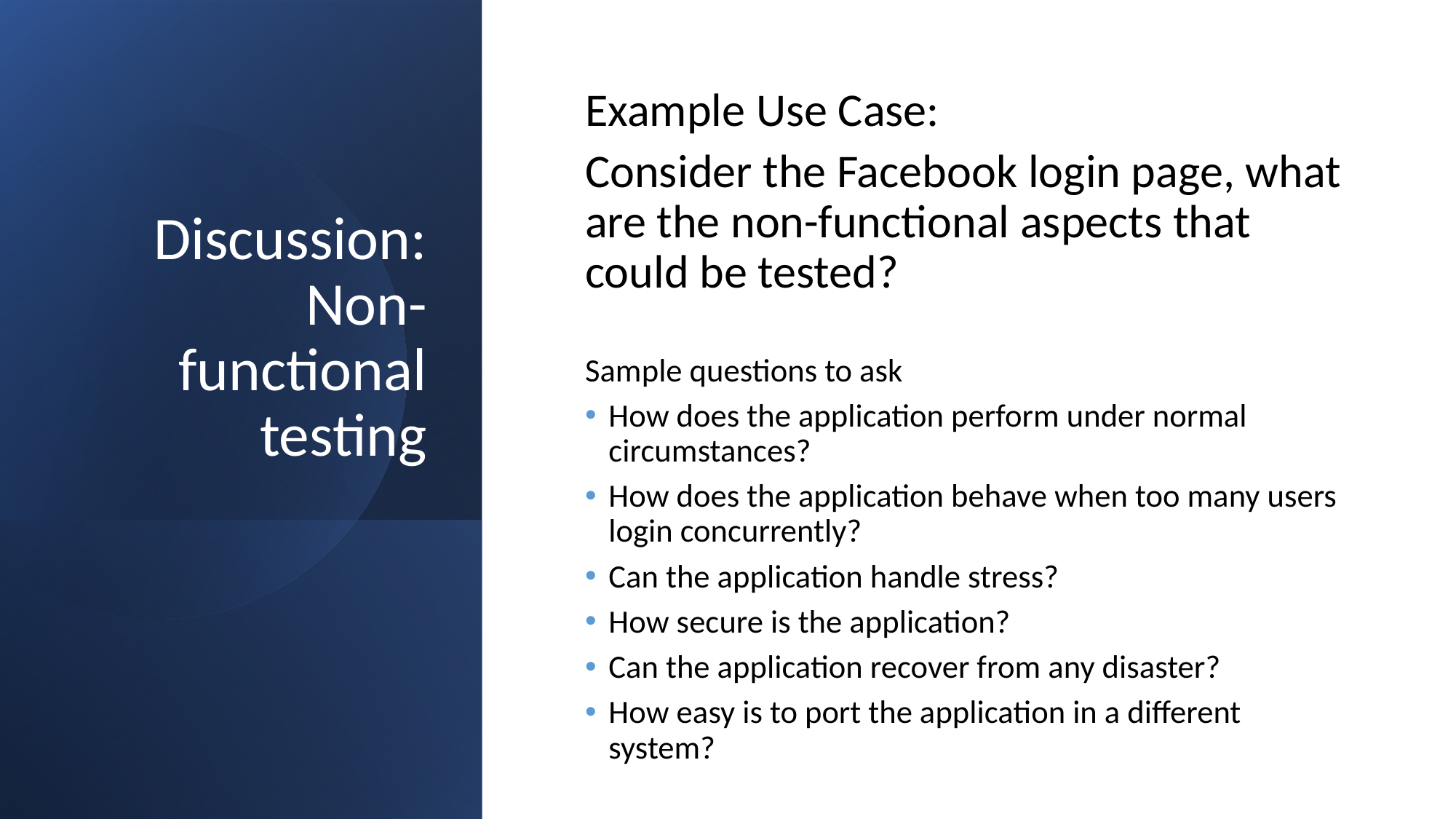

# Discussion: Non-functional testing
Example Use Case:
Consider the Facebook login page, what are the non-functional aspects that could be tested?

Sample questions to ask
How does the application perform under normal circumstances?
How does the application behave when too many users login concurrently?
Can the application handle stress?
How secure is the application?
Can the application recover from any disaster?
How easy is to port the application in a different system?